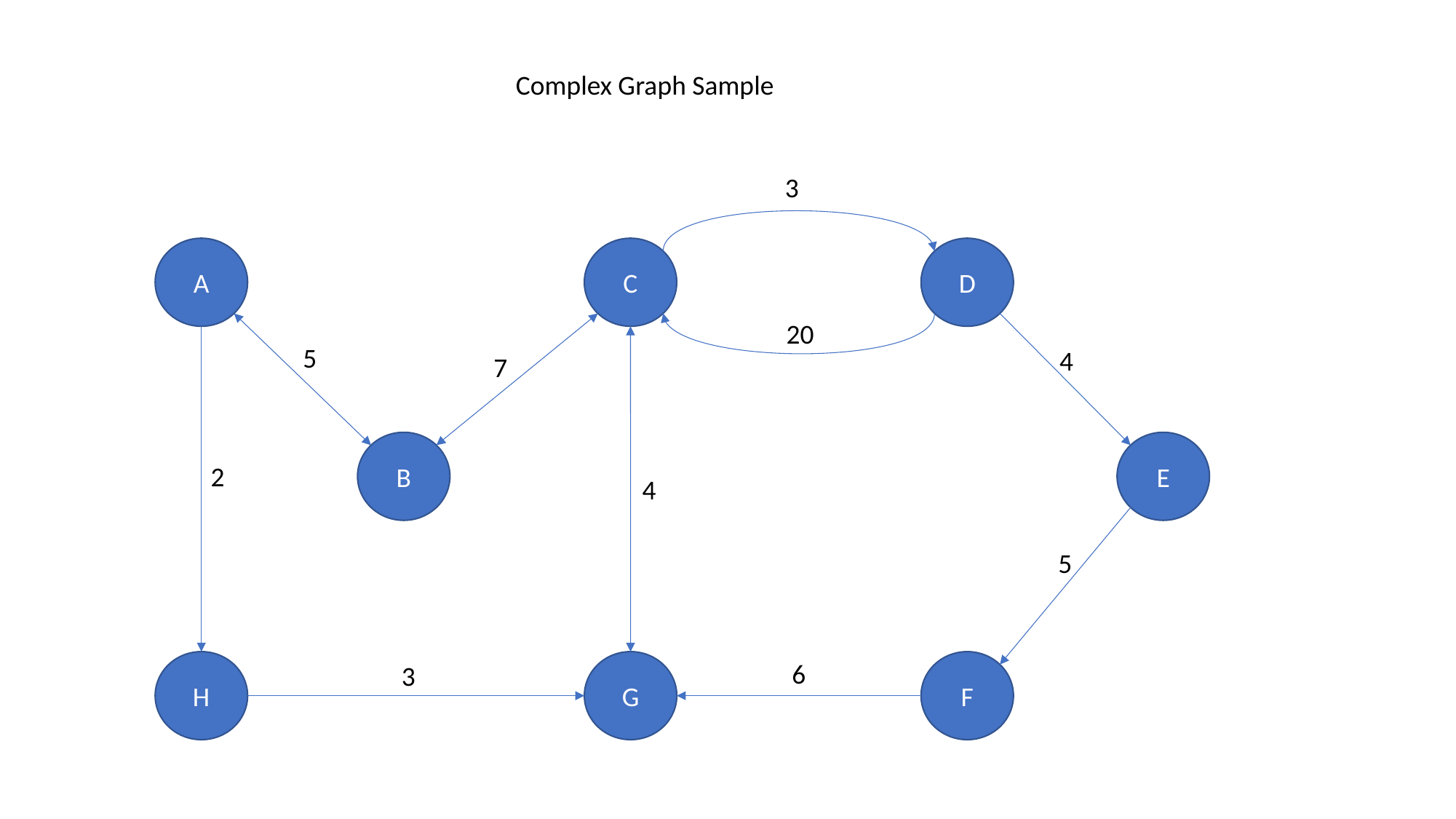

Complex Graph Sample
3
A
C
D
20
5
4
7
B
E
2
4
5
6
H
G
F
3